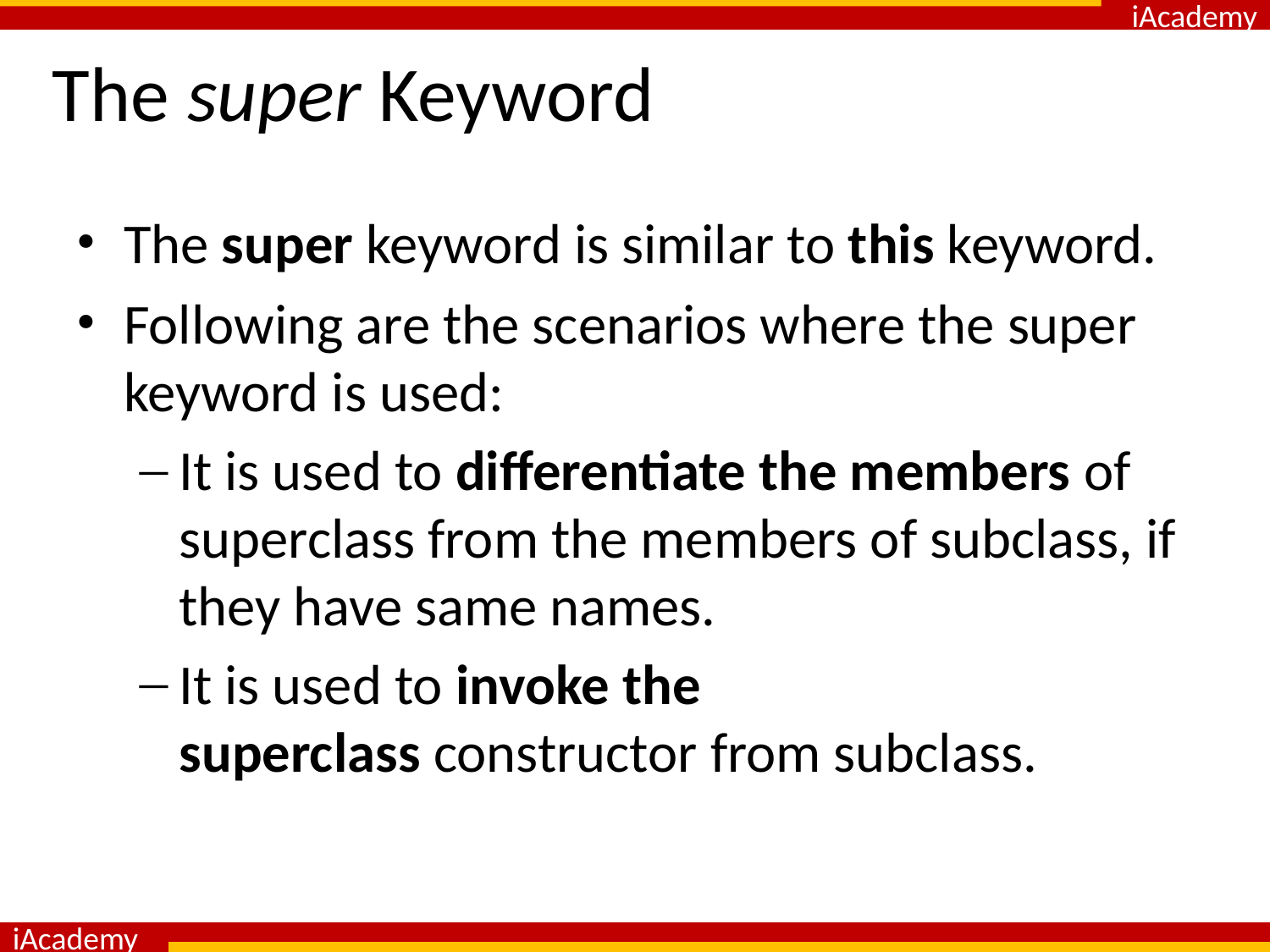

# The super Keyword
The super keyword is similar to this keyword.
Following are the scenarios where the super keyword is used:
It is used to differentiate the members of superclass from the members of subclass, if they have same names.
It is used to invoke the superclass constructor from subclass.